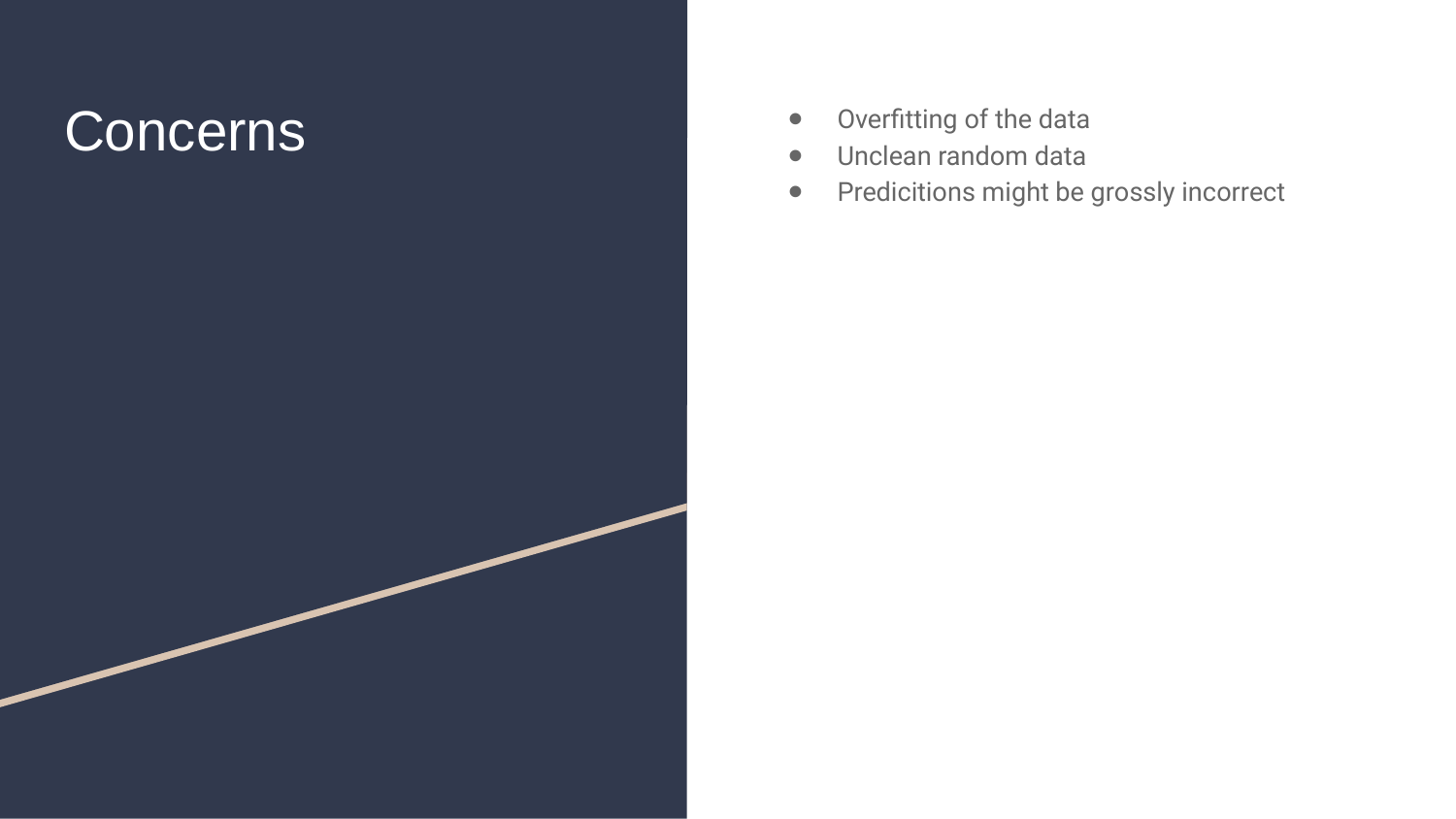

# Concerns
Overfitting of the data
Unclean random data
Predicitions might be grossly incorrect